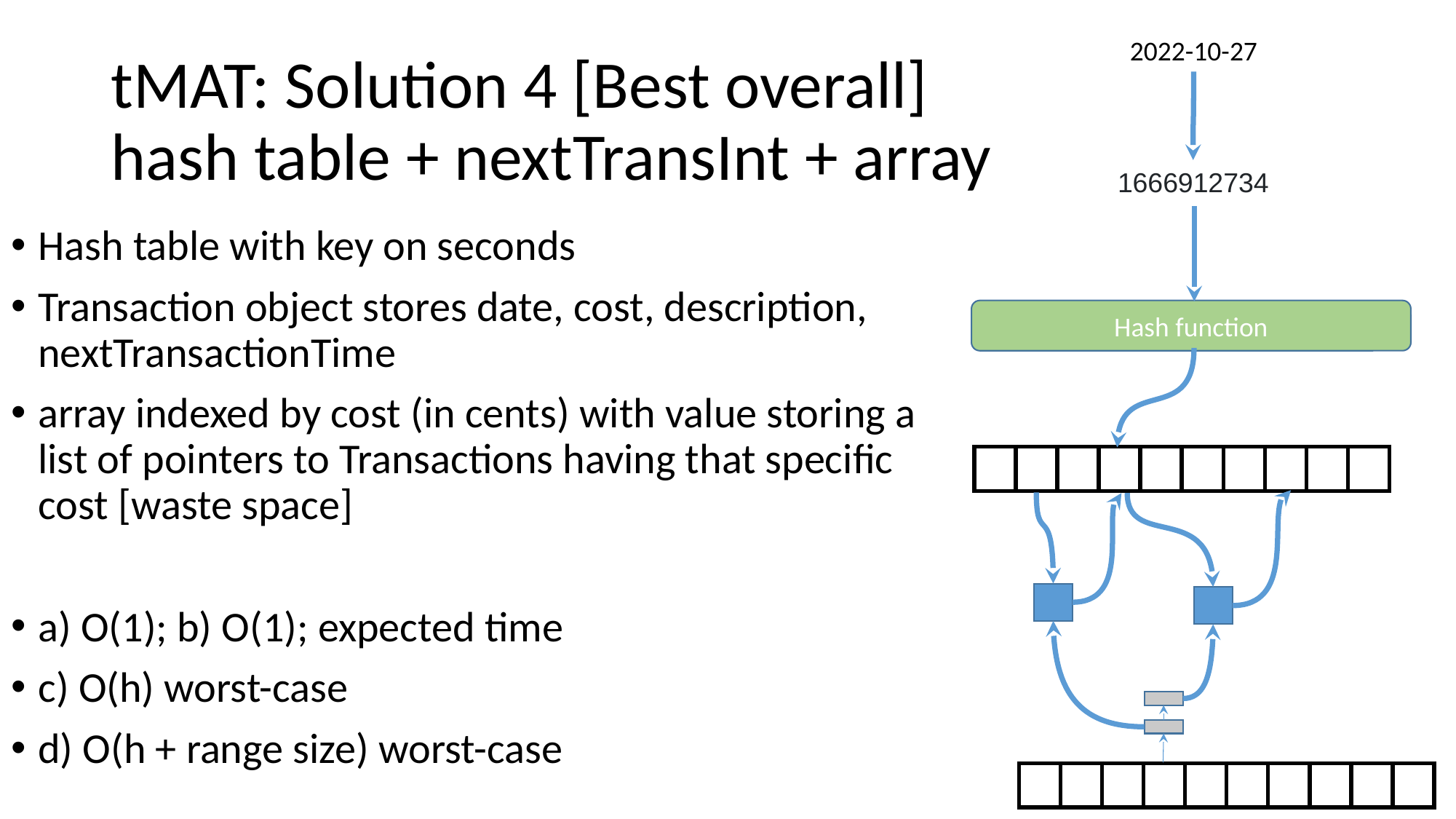

2022-10-27
# tMAT: Solution 4 [Best overall] hash table + nextTransInt + array
1666912734
Hash table with key on seconds
Transaction object stores date, cost, description, nextTransactionTime
array indexed by cost (in cents) with value storing a list of pointers to Transactions having that specific cost [waste space]

a) O(1); b) O(1); expected time
c) O(h) worst-case
d) O(h + range size) worst-case

Hash function
|  |  |  |  |  |  |  |  |  |  |
| --- | --- | --- | --- | --- | --- | --- | --- | --- | --- |

10
|  |  |  |  |  |  |  |  |  |  |
| --- | --- | --- | --- | --- | --- | --- | --- | --- | --- |